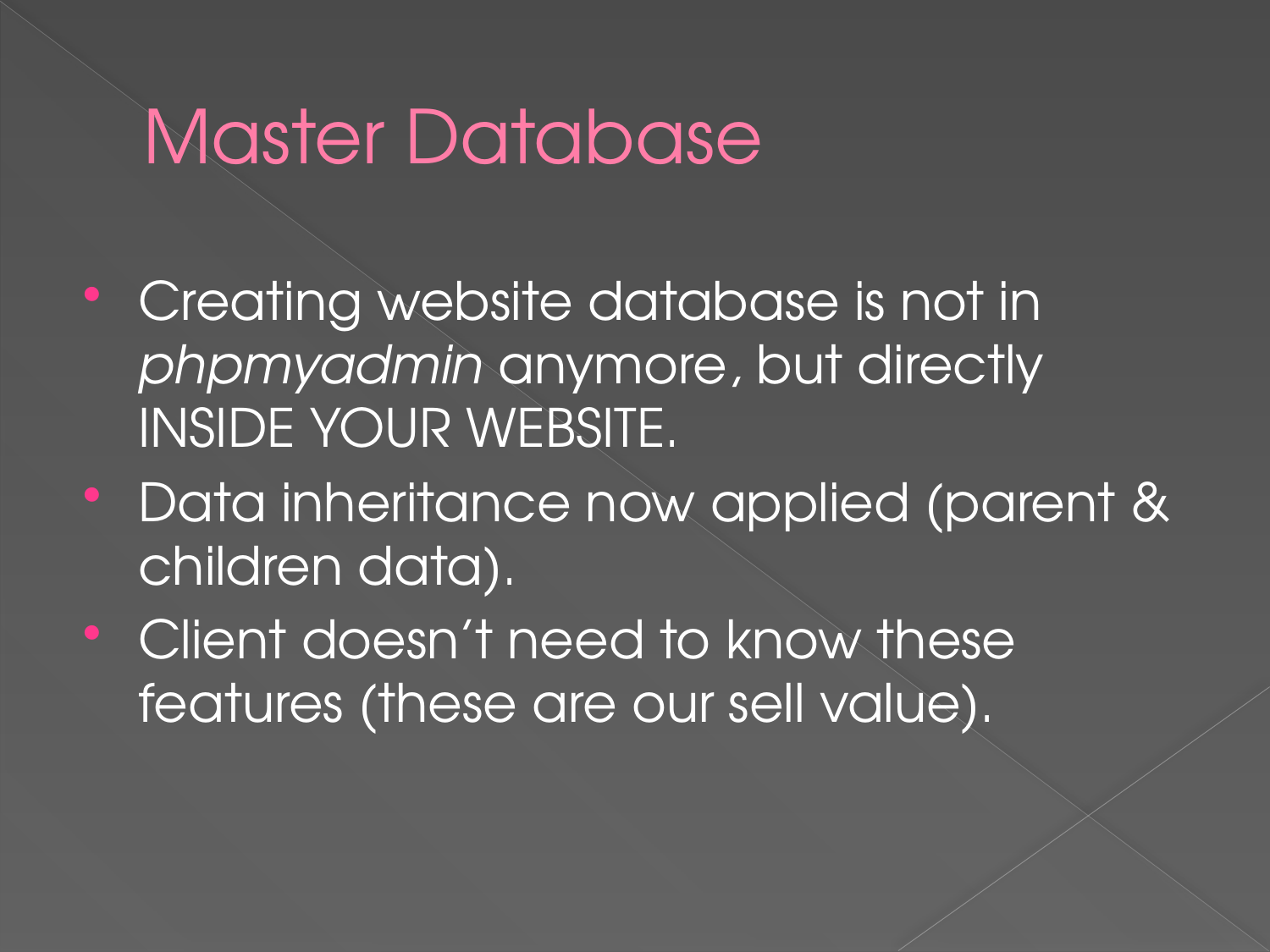

# Master Database
Creating website database is not in phpmyadmin anymore, but directly INSIDE YOUR WEBSITE.
Data inheritance now applied (parent & children data).
Client doesn’t need to know these features (these are our sell value).